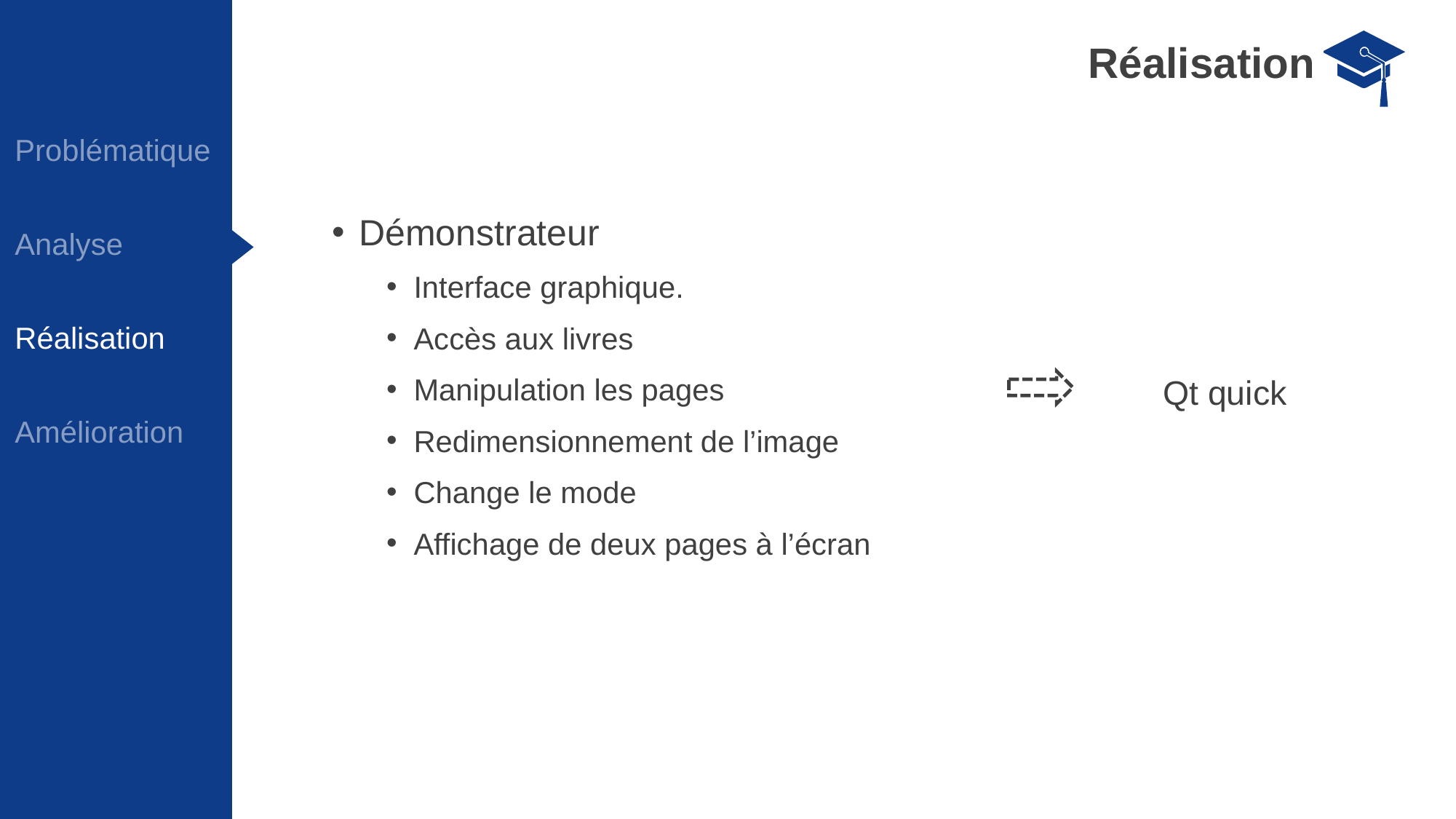

Réalisation

Problématique
Démonstrateur
Interface graphique.
Accès aux livres
Manipulation les pages
Redimensionnement de l’image
Change le mode
Affichage de deux pages à l’écran

Analyse
Réalisation
Qt quick

Amélioration